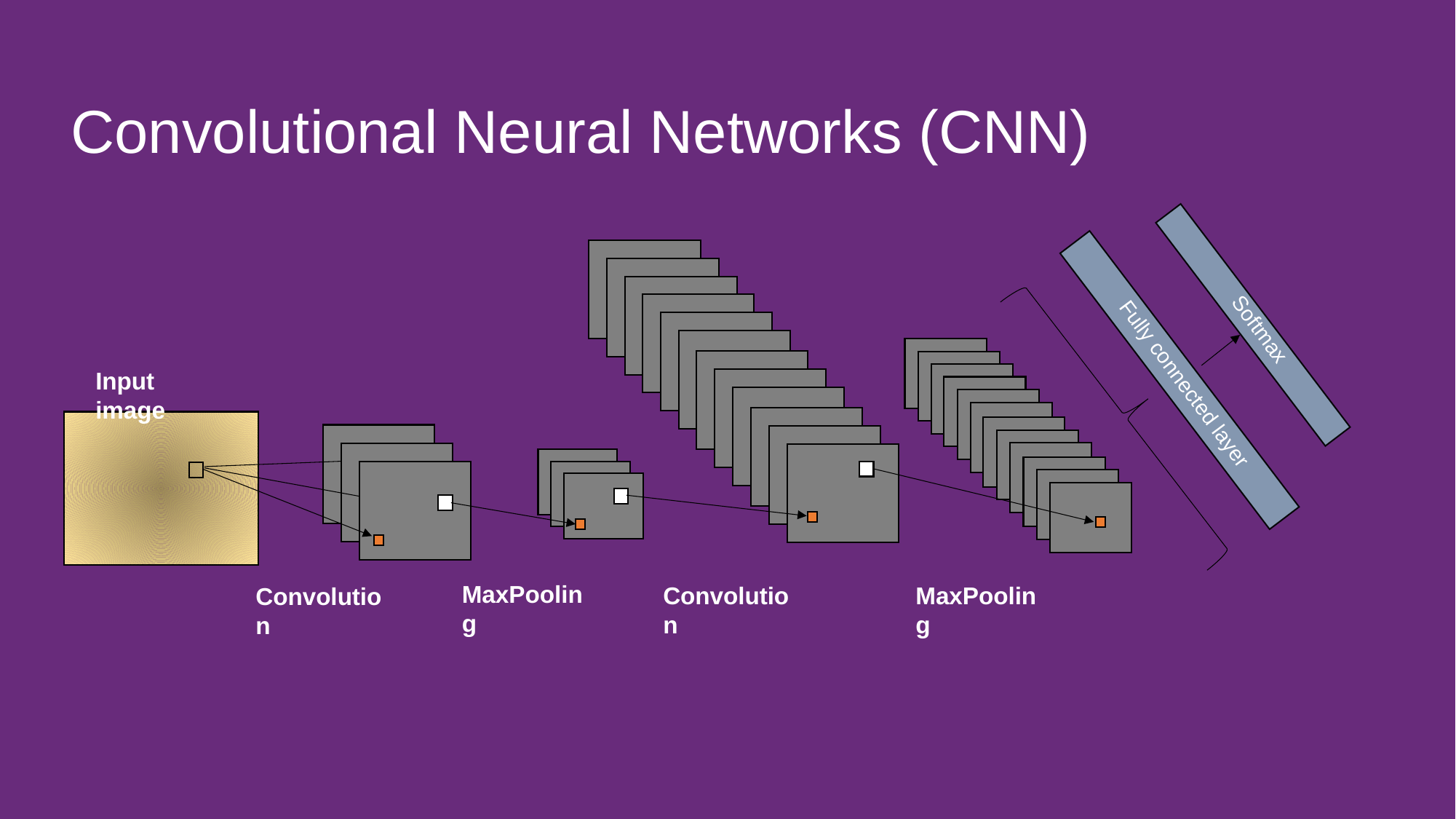

# Convolutional Neural Networks (CNN)

Softmax

Input image
Fully connected layer

MaxPooling
Convolution
MaxPooling
Convolution